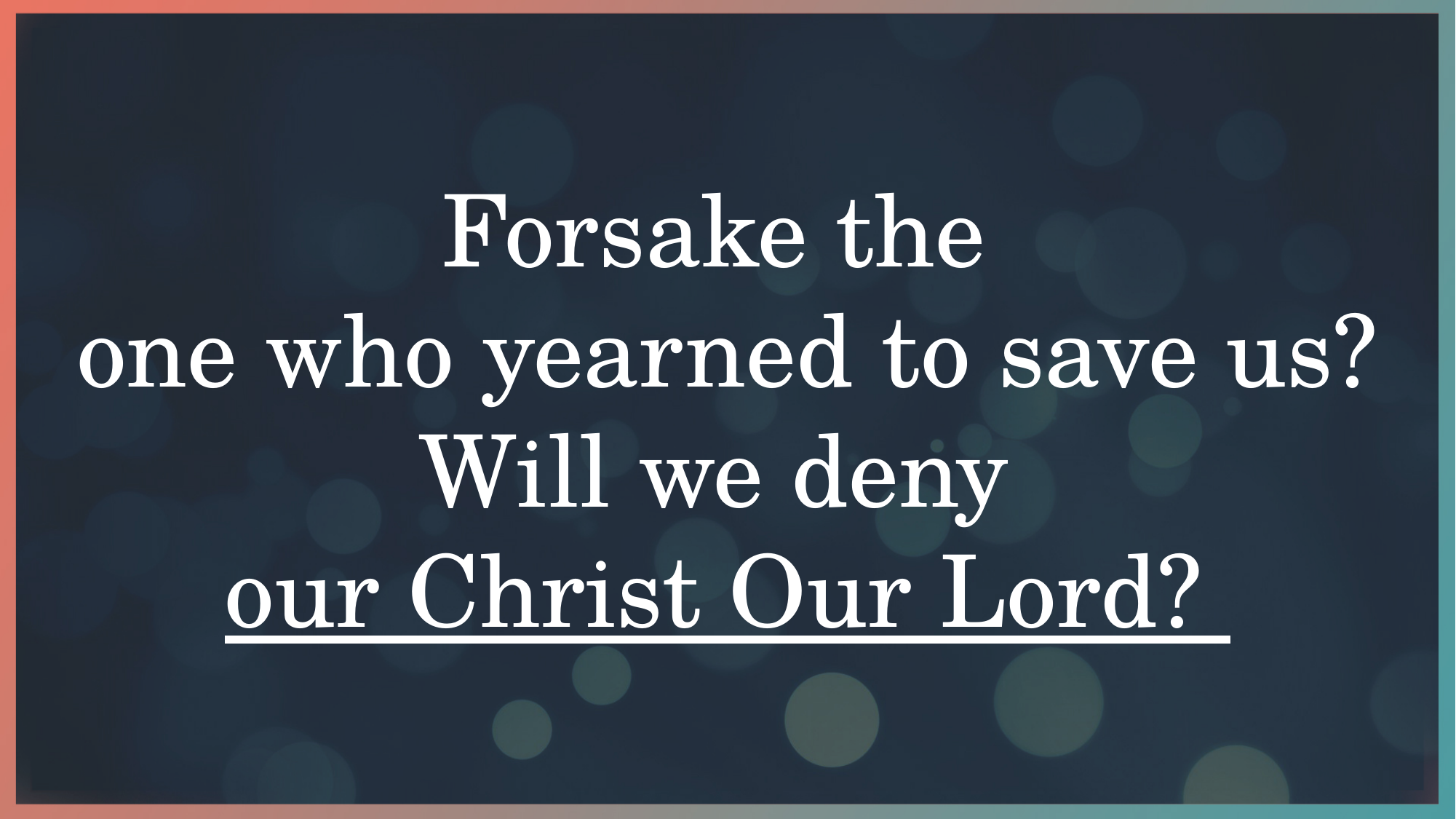

Forsake the
one who yearned to save us?
Will we deny
our Christ Our Lord?